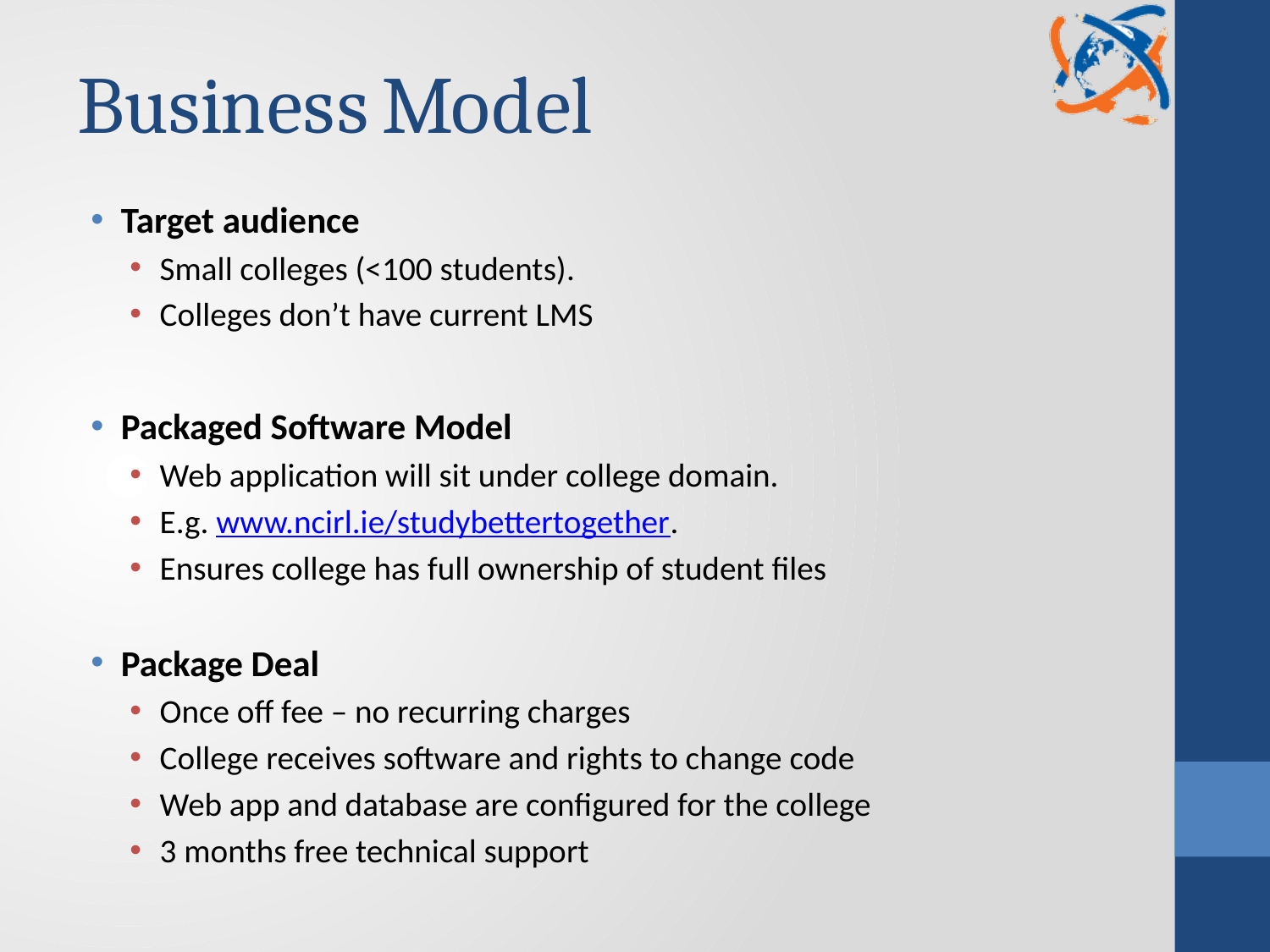

# Business Model
Target audience
Small colleges (<100 students).
Colleges don’t have current LMS

Packaged Software Model
Web application will sit under college domain.
E.g. www.ncirl.ie/studybettertogether.
Ensures college has full ownership of student files

Package Deal
Once off fee – no recurring charges
College receives software and rights to change code
Web app and database are configured for the college
3 months free technical support